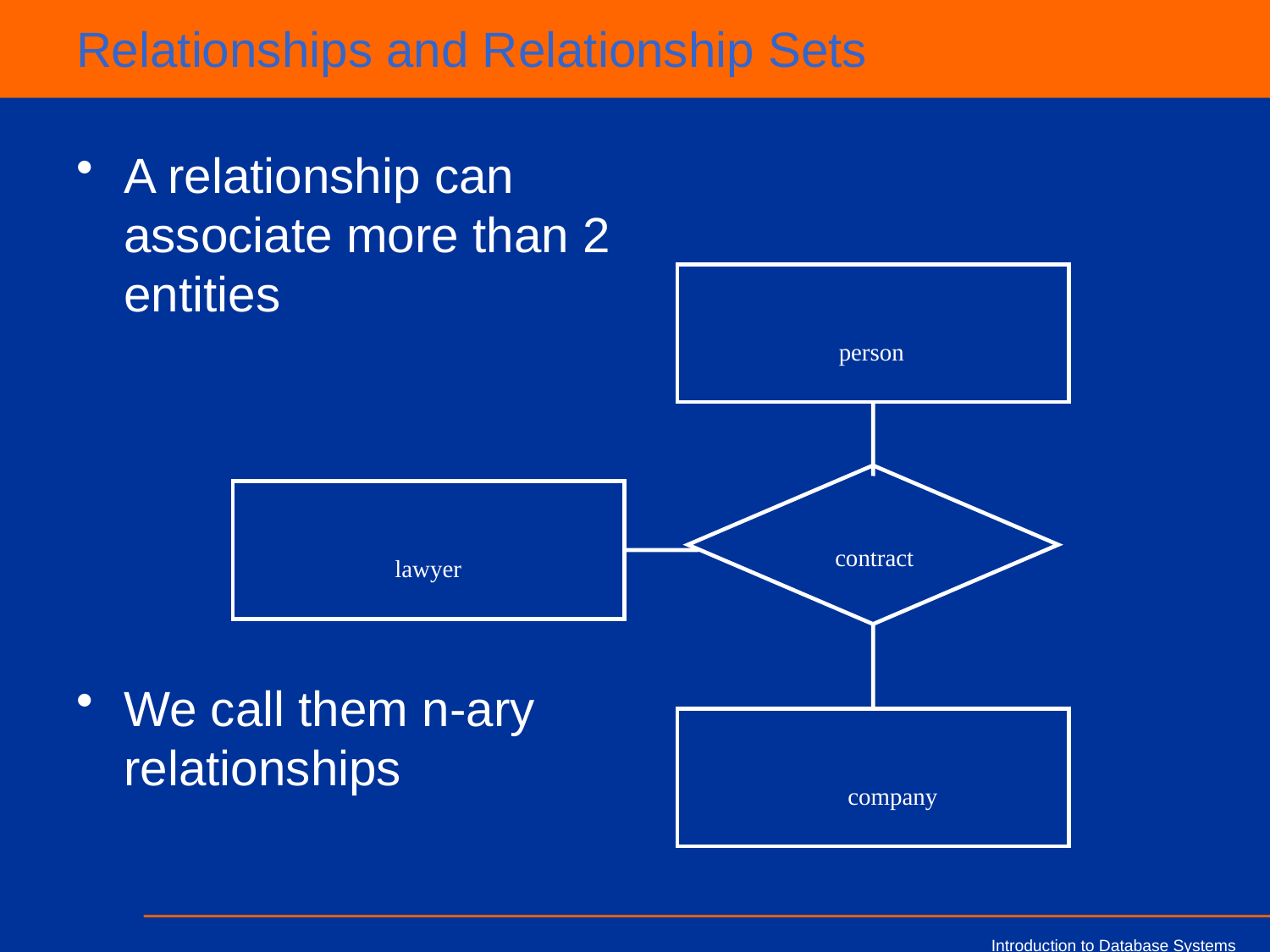

# Relationships and Relationship Sets
A relationship can associate more than 2 entities

We call them n-ary relationships

person

contract

lawyer

company
Introduction to Database Systems